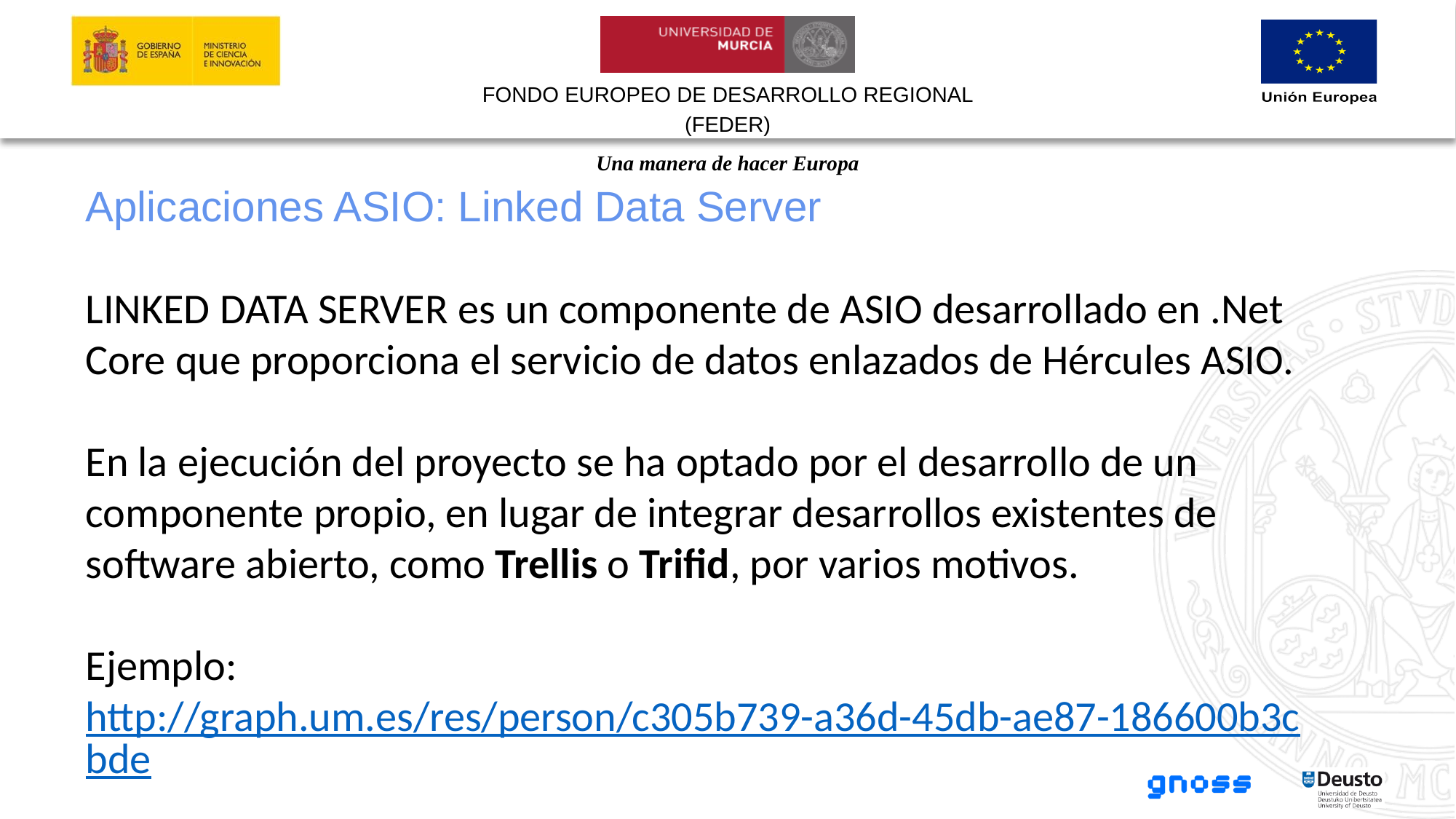

Aplicaciones ASIO: Linked Data Server

LINKED DATA SERVER es un componente de ASIO desarrollado en .Net Core que proporciona el servicio de datos enlazados de Hércules ASIO.

En la ejecución del proyecto se ha optado por el desarrollo de un componente propio, en lugar de integrar desarrollos existentes de software abierto, como Trellis o Trifid, por varios motivos.

Ejemplo: http://graph.um.es/res/person/c305b739-a36d-45db-ae87-186600b3cbde